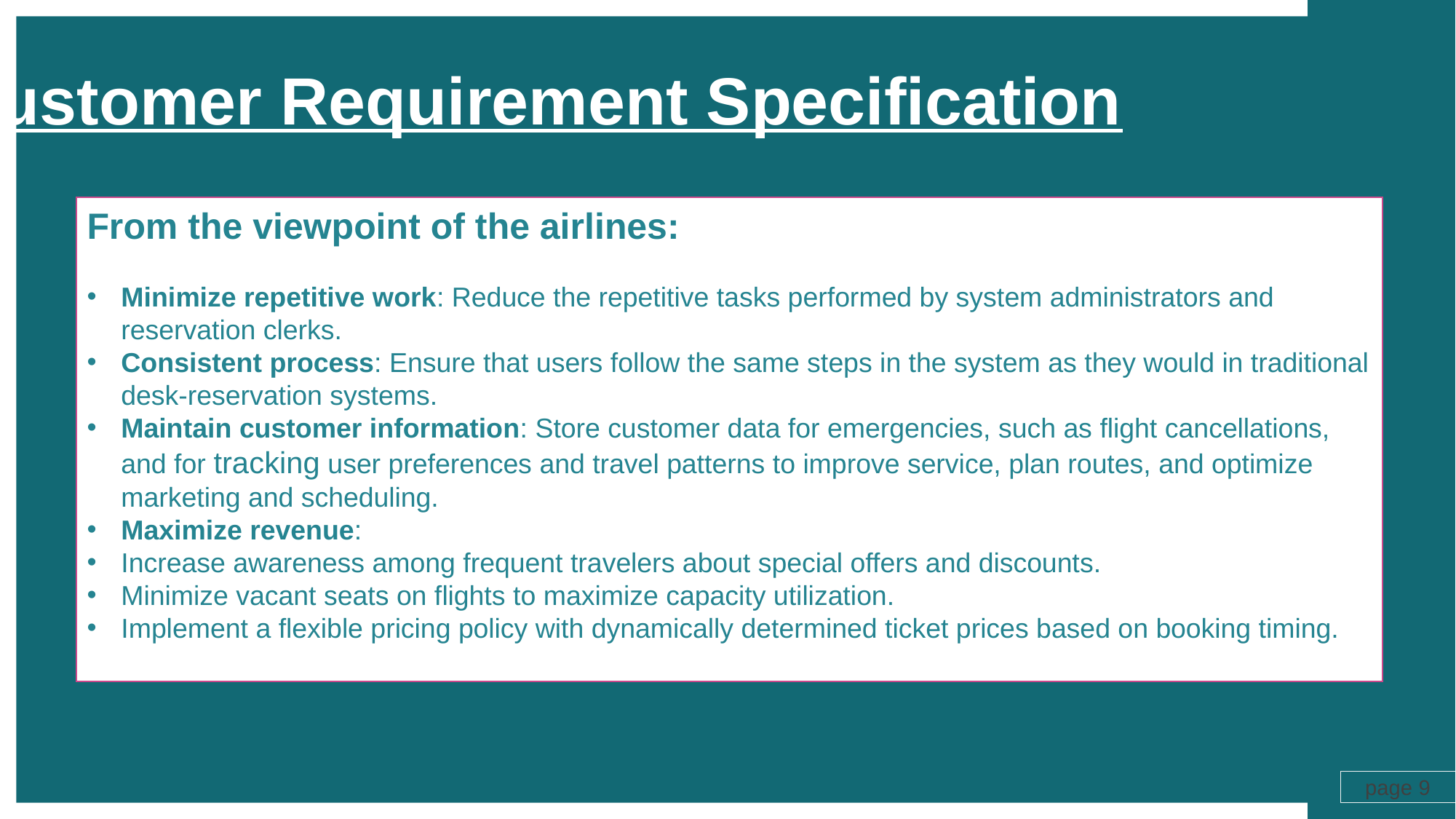

Customer Requirement Specification
From the viewpoint of the airlines:

Minimize repetitive work: Reduce the repetitive tasks performed by system administrators and reservation clerks.
Consistent process: Ensure that users follow the same steps in the system as they would in traditional desk-reservation systems.
Maintain customer information: Store customer data for emergencies, such as flight cancellations, and for tracking user preferences and travel patterns to improve service, plan routes, and optimize marketing and scheduling.
Maximize revenue:
Increase awareness among frequent travelers about special offers and discounts.
Minimize vacant seats on flights to maximize capacity utilization.
Implement a flexible pricing policy with dynamically determined ticket prices based on booking timing.

page 9